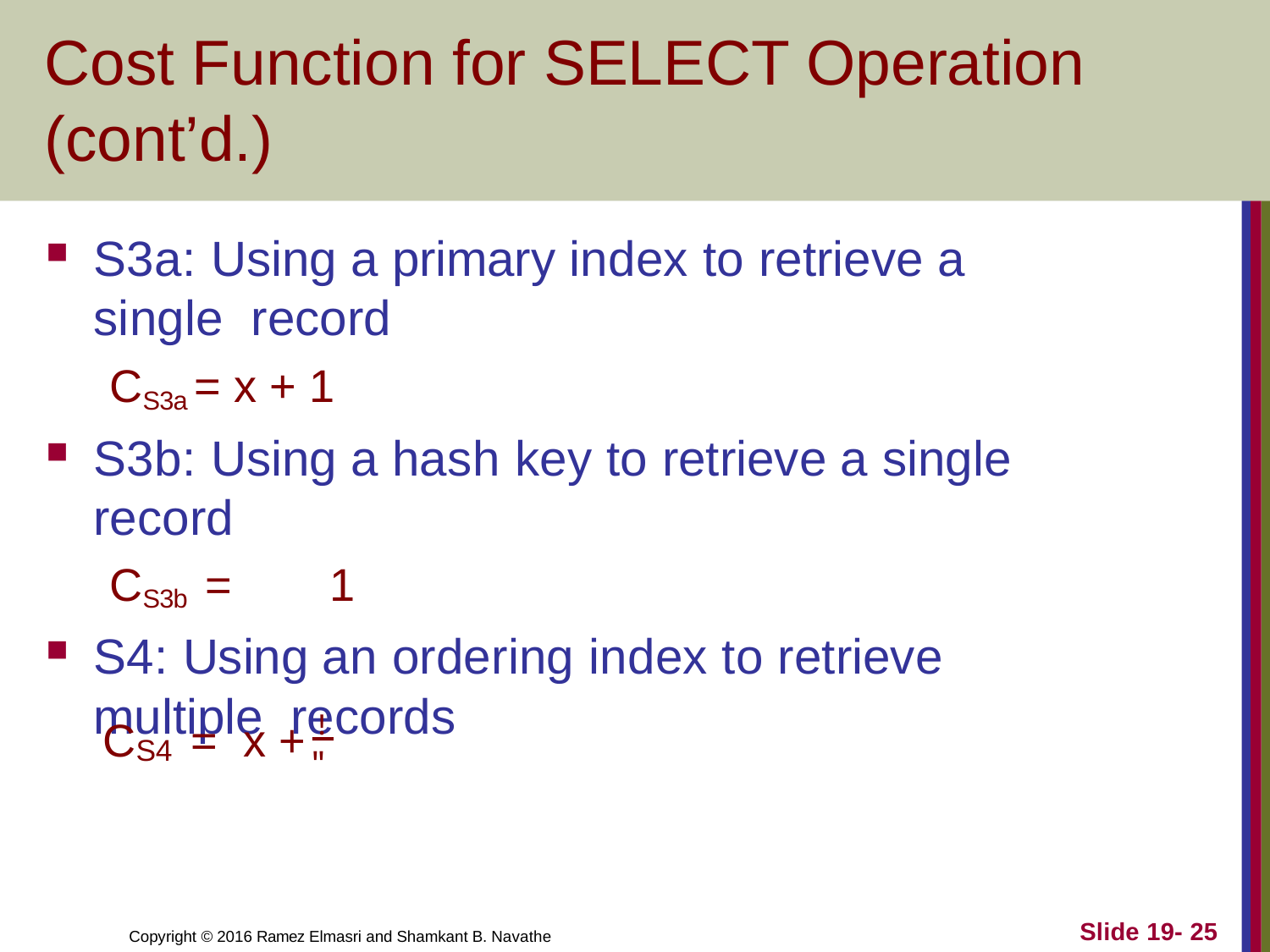

# Cost Function for SELECT Operation  (cont’d.)
S3a: Using a primary index to retrieve a single  record
CS3a = x + 1
S3b: Using a hash key to retrieve a single record
CS3b =	1
S4: Using an ordering index to retrieve multiple  records
C	=	x + !
S4

"
Slide 19- 25
Copyright © 2016 Ramez Elmasri and Shamkant B. Navathe